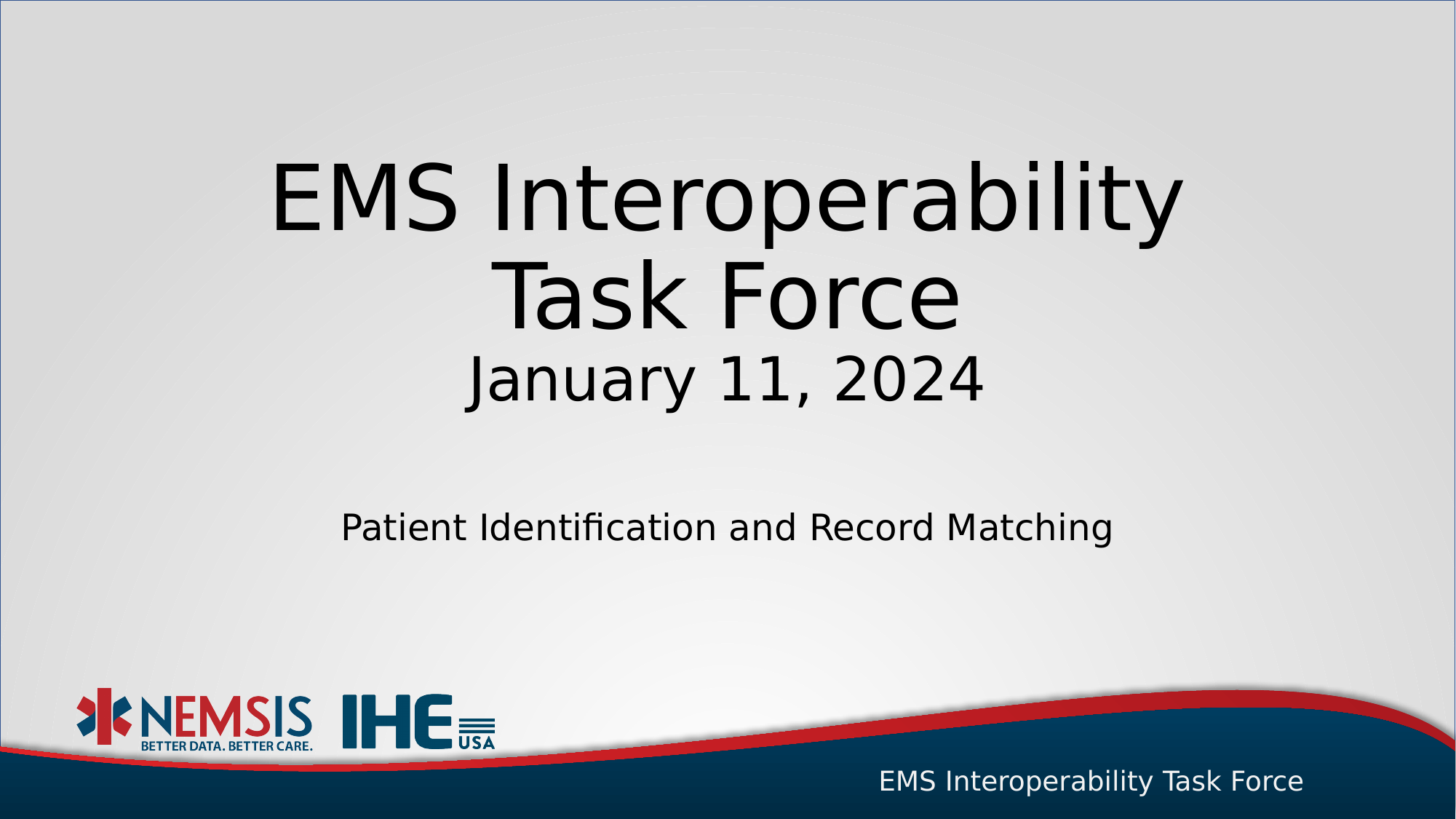

# EMS Interoperability Task Force January 11, 2024
Patient Identification and Record Matching